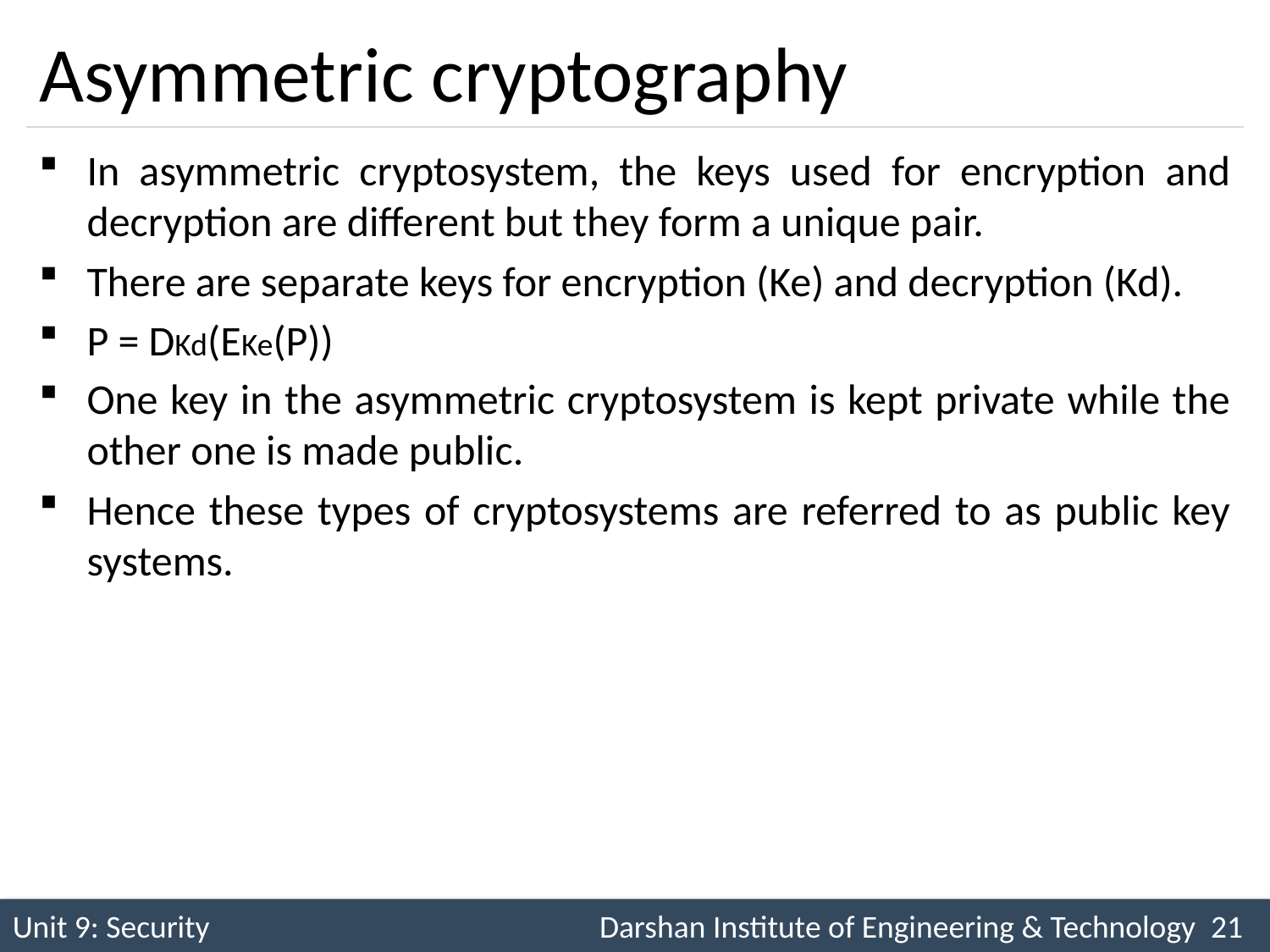

# Asymmetric cryptography
In asymmetric cryptosystem, the keys used for encryption and decryption are different but they form a unique pair.
There are separate keys for encryption (Ke) and decryption (Kd).
P = DKd(EKe(P))
One key in the asymmetric cryptosystem is kept private while the other one is made public.
Hence these types of cryptosystems are referred to as public key systems.